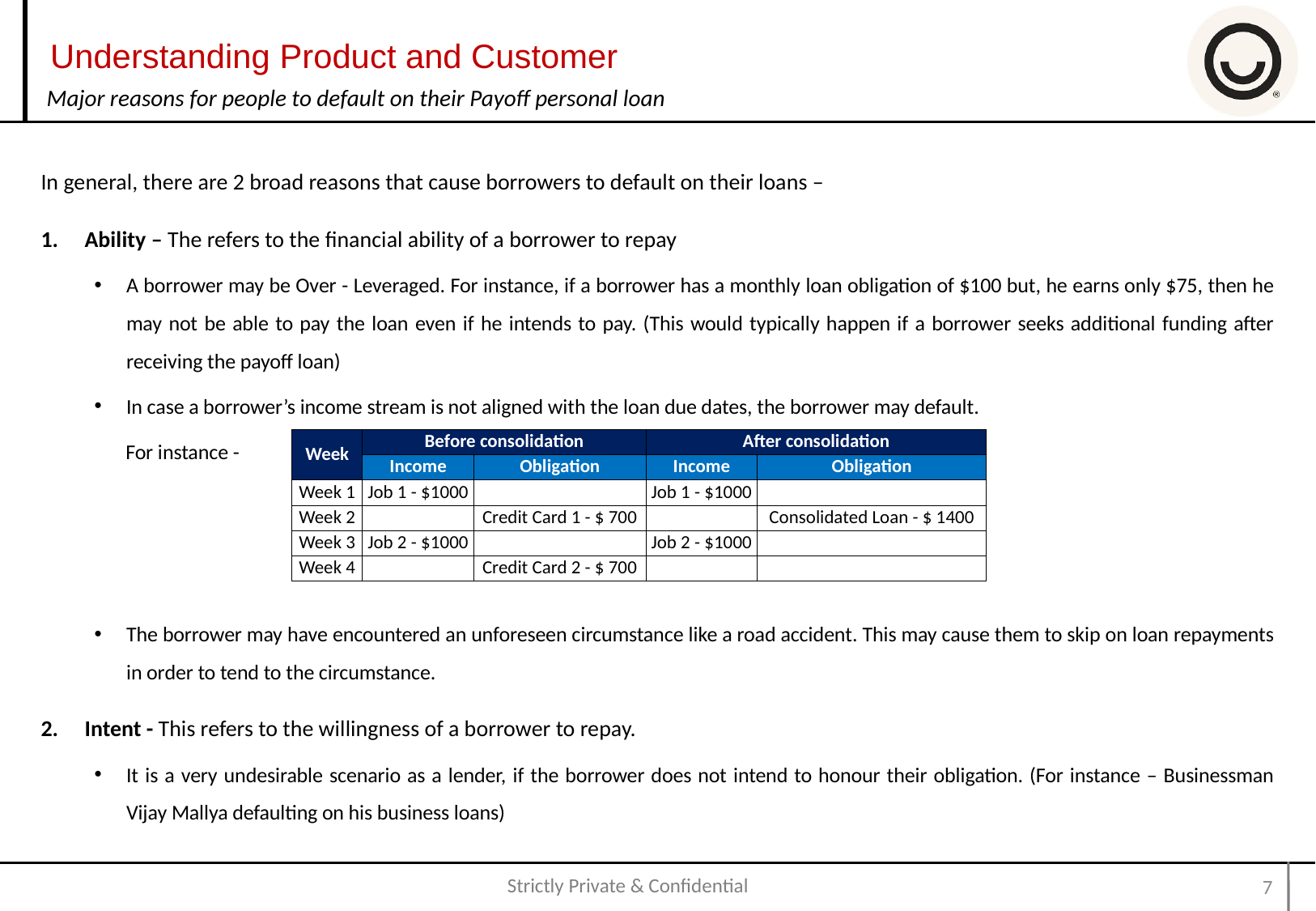

# Understanding Product and Customer
Major reasons for people to default on their Payoff personal loan
In general, there are 2 broad reasons that cause borrowers to default on their loans –
Ability – The refers to the financial ability of a borrower to repay
A borrower may be Over - Leveraged. For instance, if a borrower has a monthly loan obligation of $100 but, he earns only $75, then he may not be able to pay the loan even if he intends to pay. (This would typically happen if a borrower seeks additional funding after receiving the payoff loan)
In case a borrower’s income stream is not aligned with the loan due dates, the borrower may default.
      For instance -

The borrower may have encountered an unforeseen circumstance like a road accident. This may cause them to skip on loan repayments in order to tend to the circumstance.
Intent - This refers to the willingness of a borrower to repay.
It is a very undesirable scenario as a lender, if the borrower does not intend to honour their obligation. (For instance – Businessman Vijay Mallya defaulting on his business loans)
| Week | Before consolidation |  | After consolidation |  |
| --- | --- | --- | --- | --- |
|  | Income | Obligation | Income | Obligation |
| Week 1 | Job 1 - $1000 |  | Job 1 - $1000 |  |
| Week 2 |  | Credit Card 1 - $ 700 |  | Consolidated Loan - $ 1400 |
| Week 3 | Job 2 - $1000 |  | Job 2 - $1000 |  |
| Week 4 |  | Credit Card 2 - $ 700 |  |  |
7